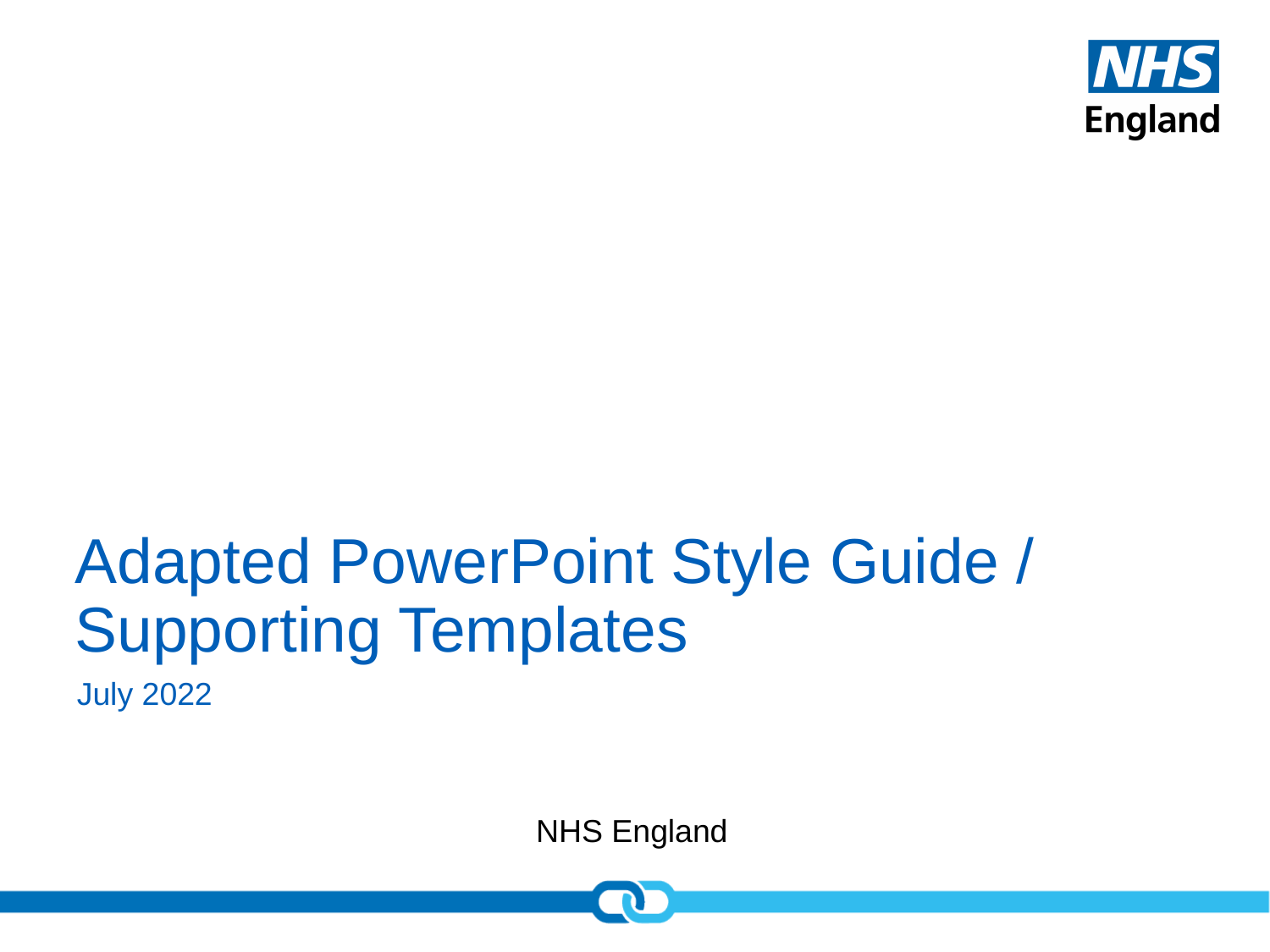

# Adapted PowerPoint Style Guide / Supporting Templates
July 2022